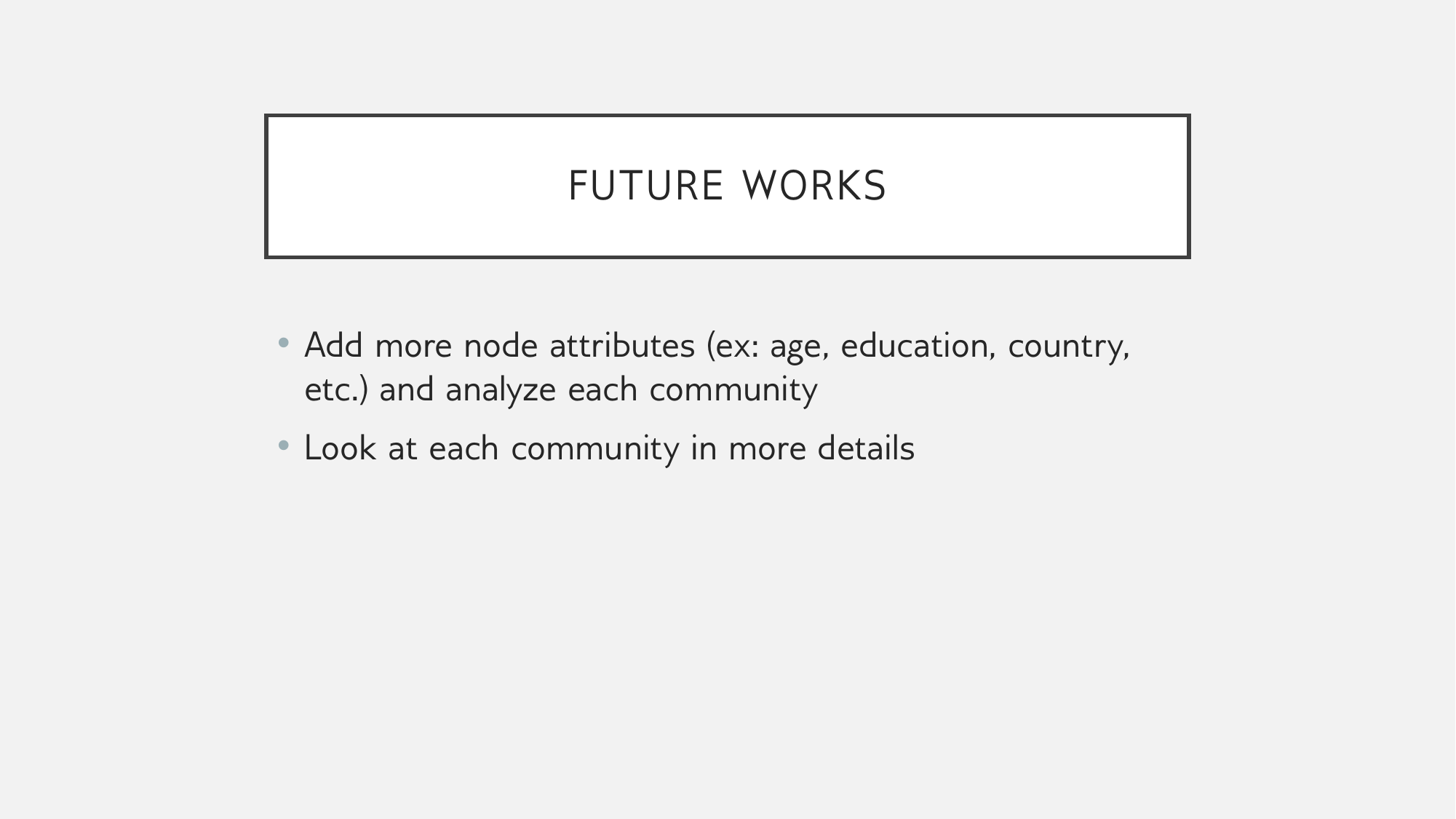

# Future works
Add more node attributes (ex: age, education, country, etc.) and analyze each community
Look at each community in more details